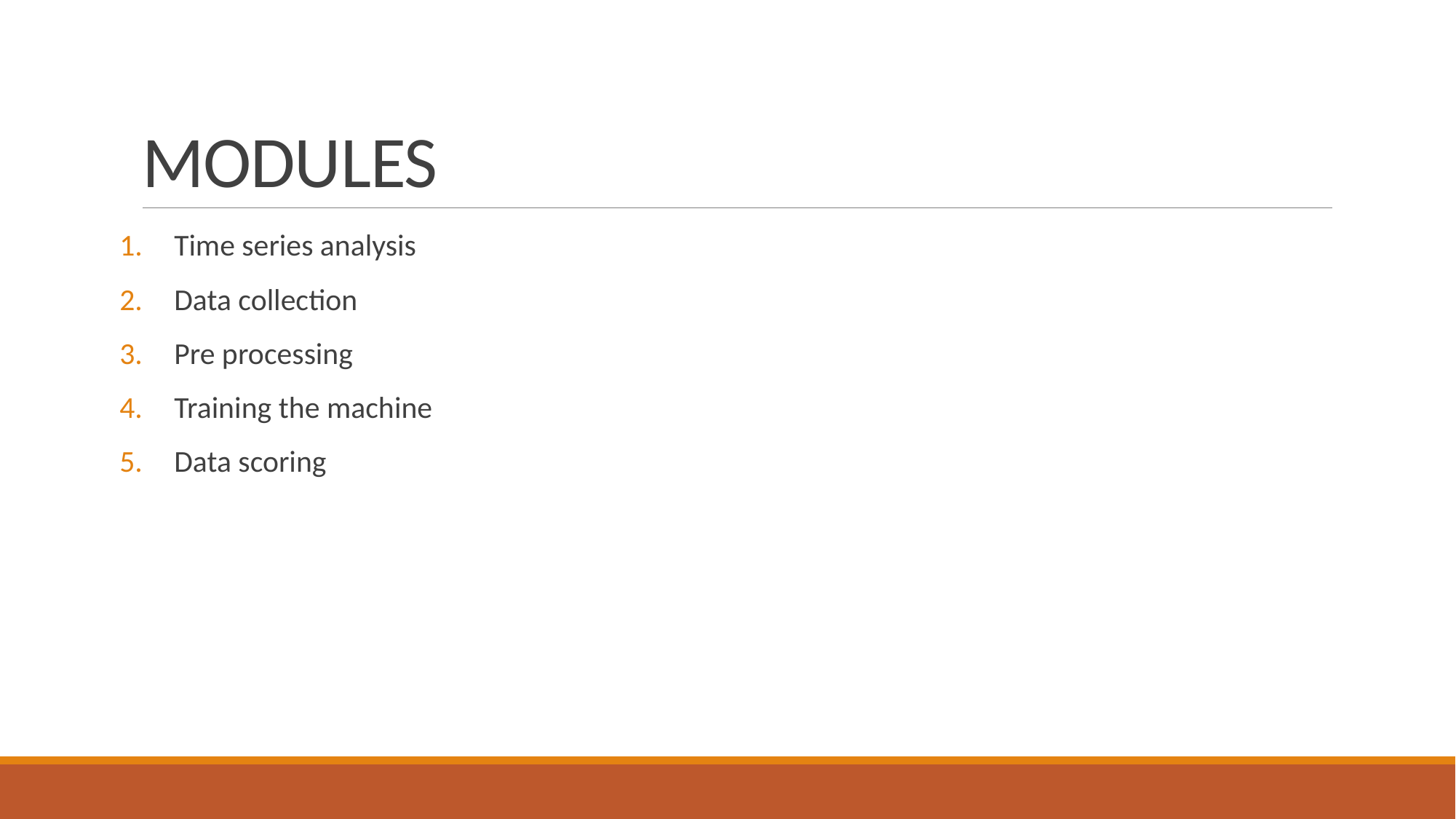

# MODULES
Time series analysis
Data collection
Pre processing
Training the machine
Data scoring